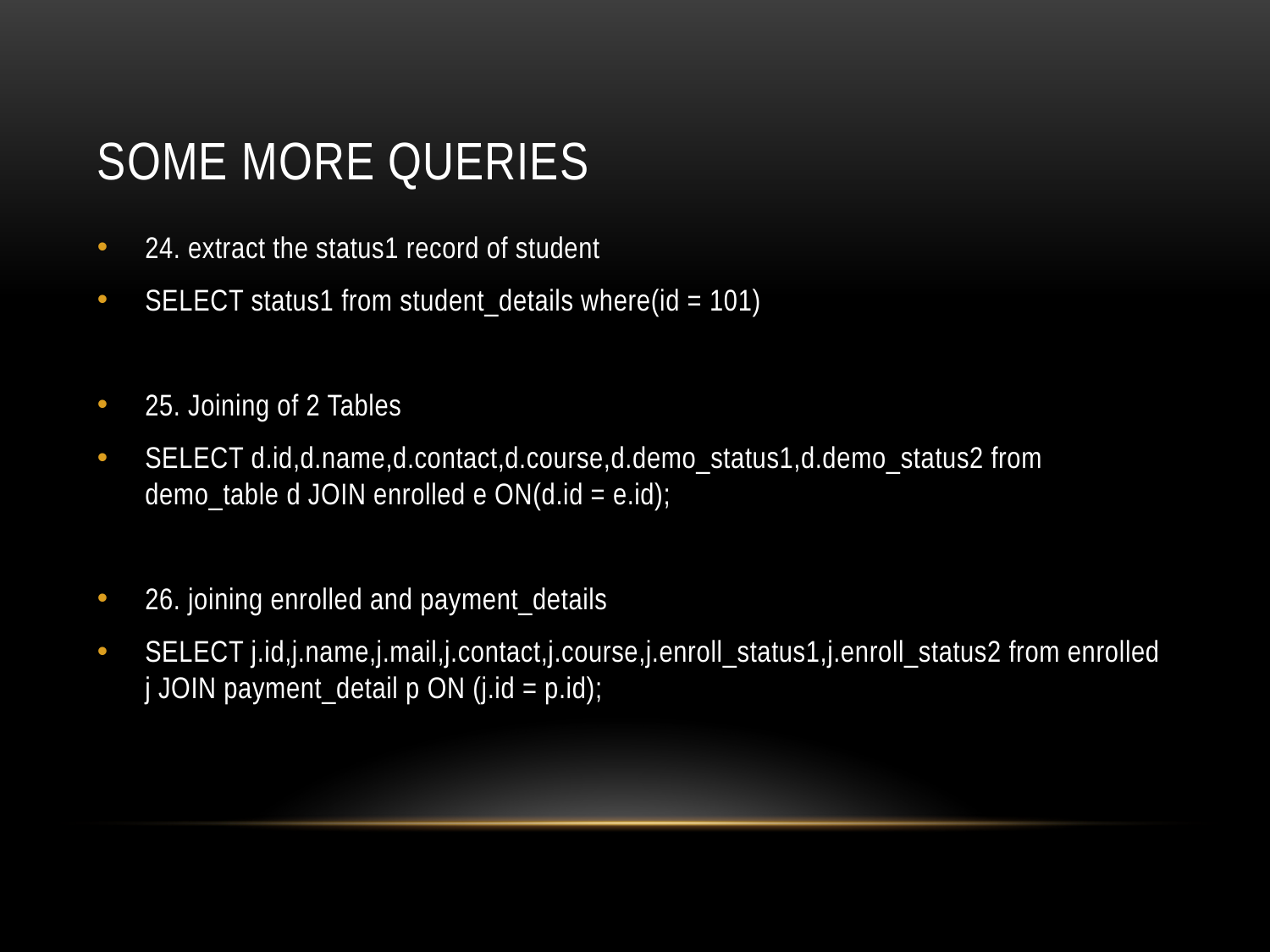

# Some More queries
24. extract the status1 record of student
SELECT status1 from student_details where(id = 101)

25. Joining of 2 Tables
SELECT d.id,d.name,d.contact,d.course,d.demo_status1,d.demo_status2 from demo_table d JOIN enrolled e ON(d.id = e.id);

26. joining enrolled and payment_details
SELECT j.id,j.name,j.mail,j.contact,j.course,j.enroll_status1,j.enroll_status2 from enrolled j JOIN payment_detail p ON (j.id = p.id);